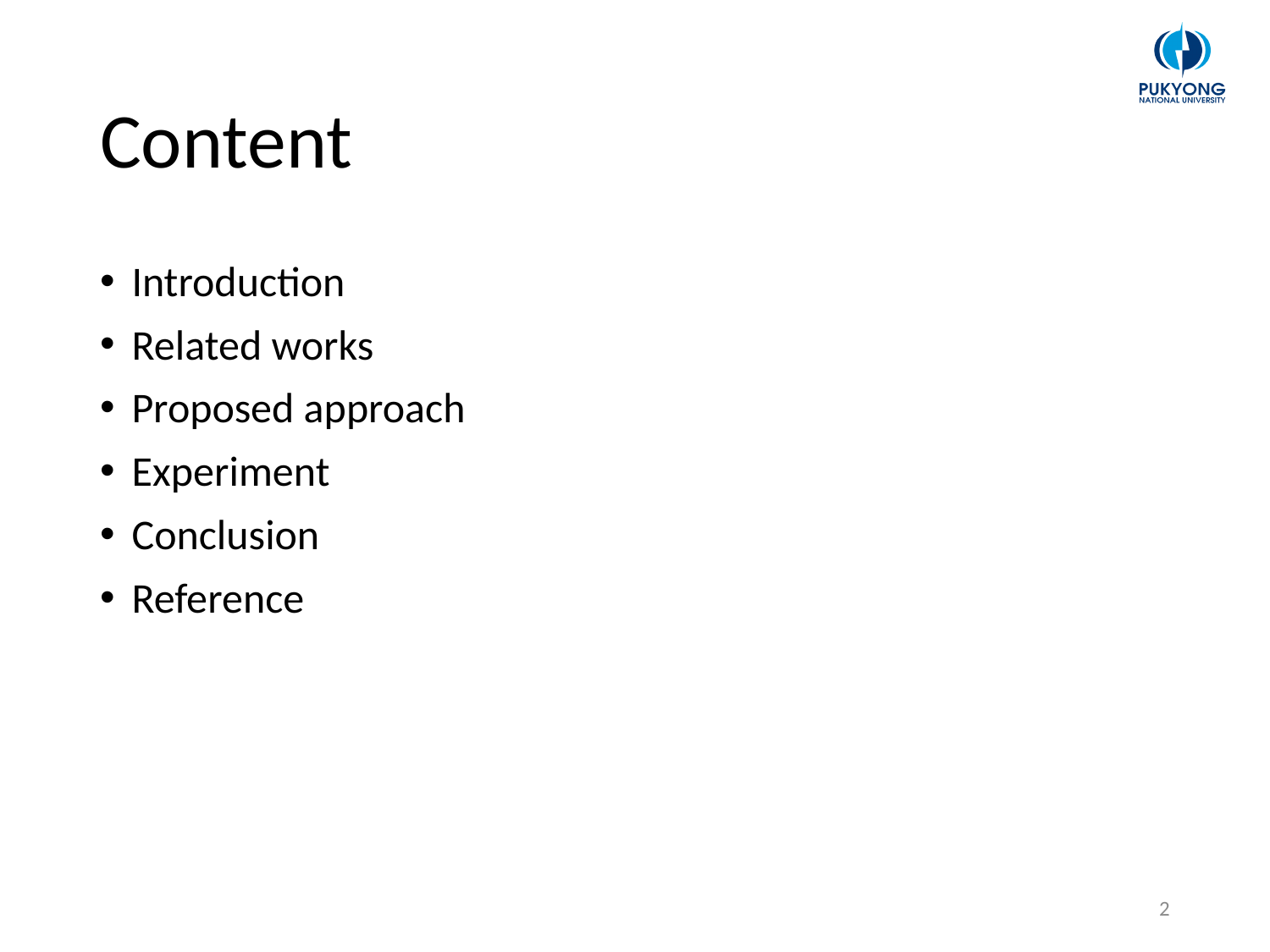

# Content
Introduction
Related works
Proposed approach
Experiment
Conclusion
Reference
2